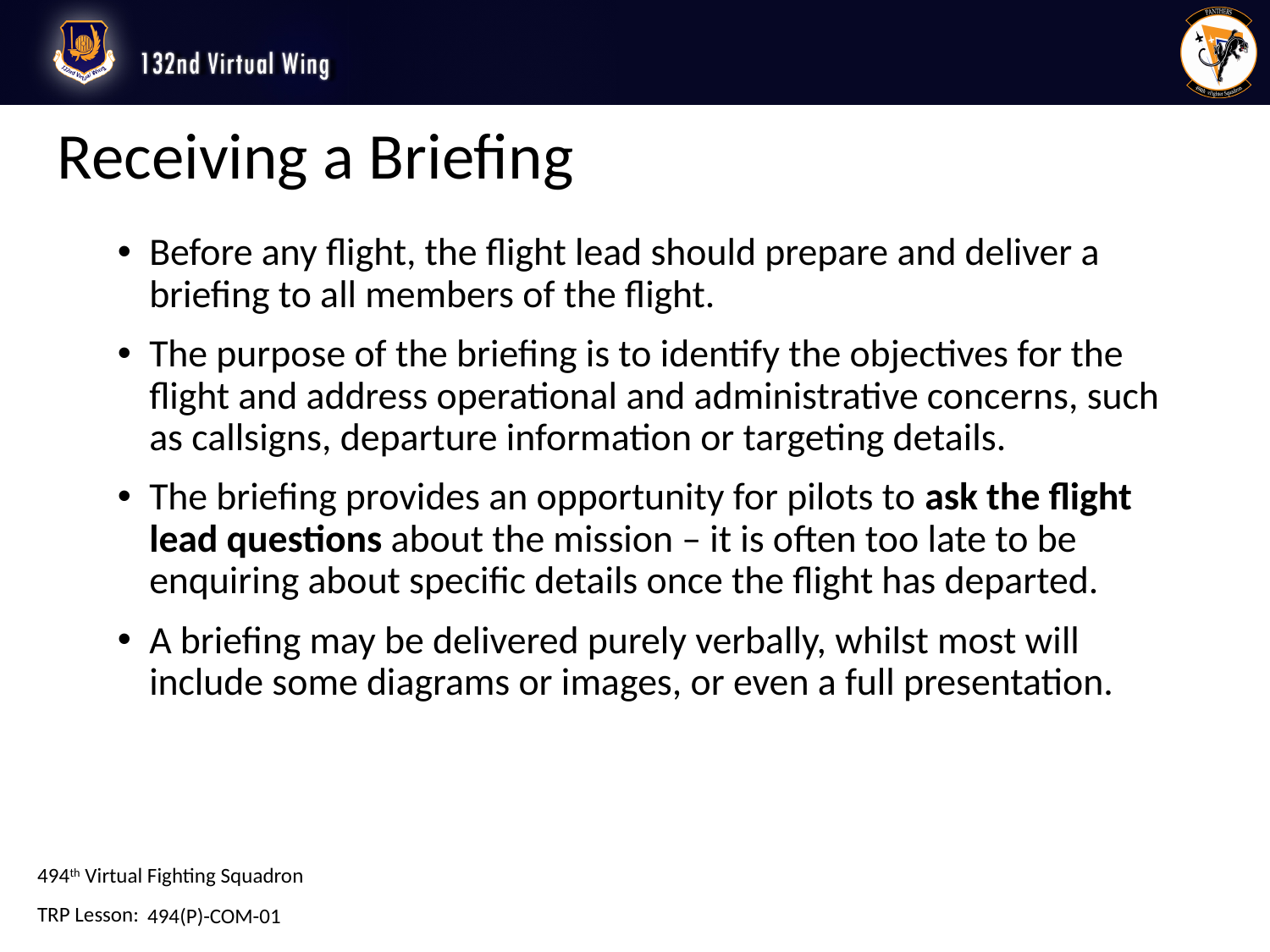

# Receiving a Briefing
Before any flight, the flight lead should prepare and deliver a briefing to all members of the flight.
The purpose of the briefing is to identify the objectives for the flight and address operational and administrative concerns, such as callsigns, departure information or targeting details.
The briefing provides an opportunity for pilots to ask the flight lead questions about the mission – it is often too late to be enquiring about specific details once the flight has departed.
A briefing may be delivered purely verbally, whilst most will include some diagrams or images, or even a full presentation.
494(P)-COM-01